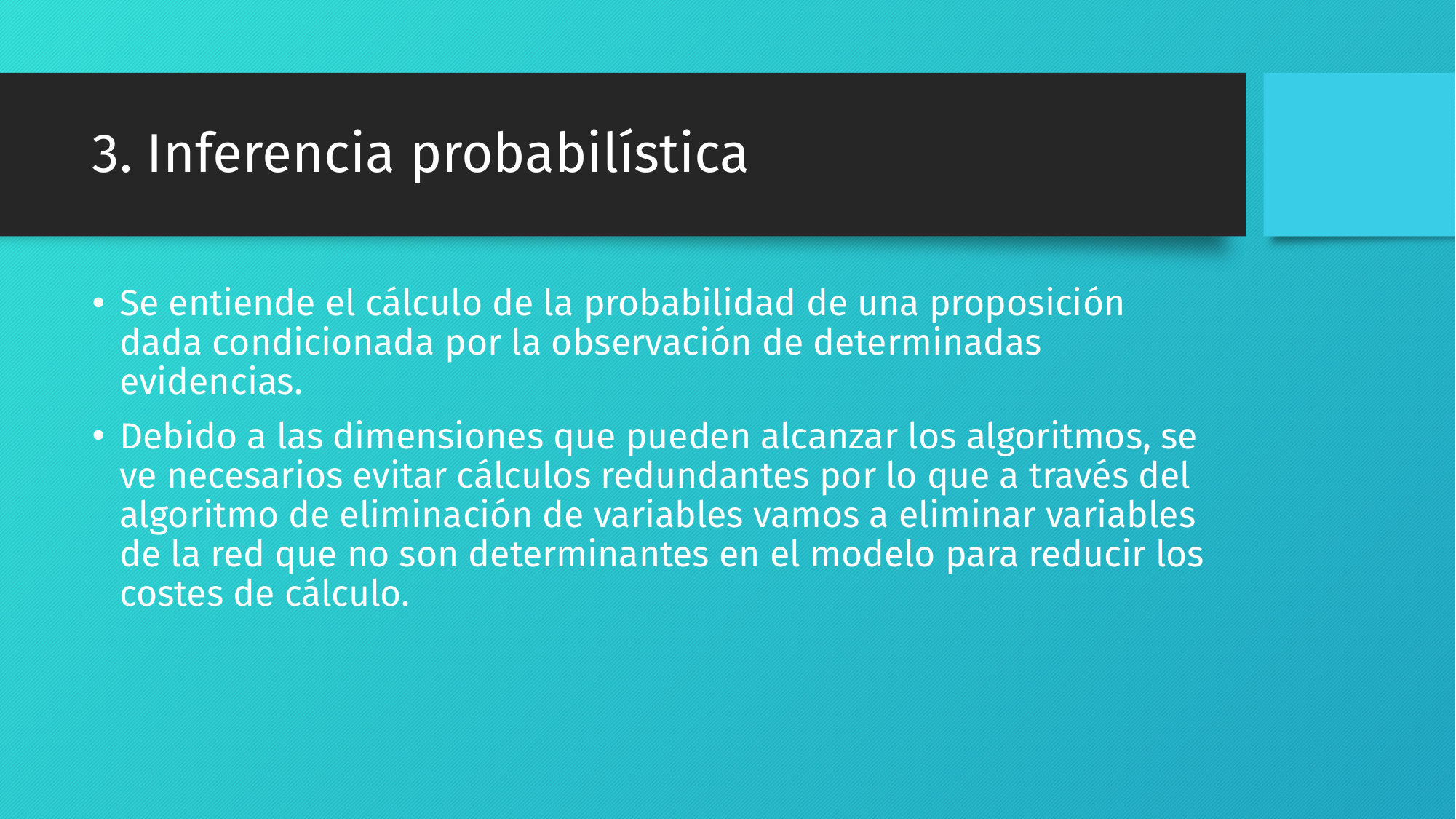

# 3. Inferencia probabilística
Se entiende el cálculo de la probabilidad de una proposición dada condicionada por la observación de determinadas evidencias.
Debido a las dimensiones que pueden alcanzar los algoritmos, se ve necesarios evitar cálculos redundantes por lo que a través del algoritmo de eliminación de variables vamos a eliminar variables de la red que no son determinantes en el modelo para reducir los costes de cálculo.